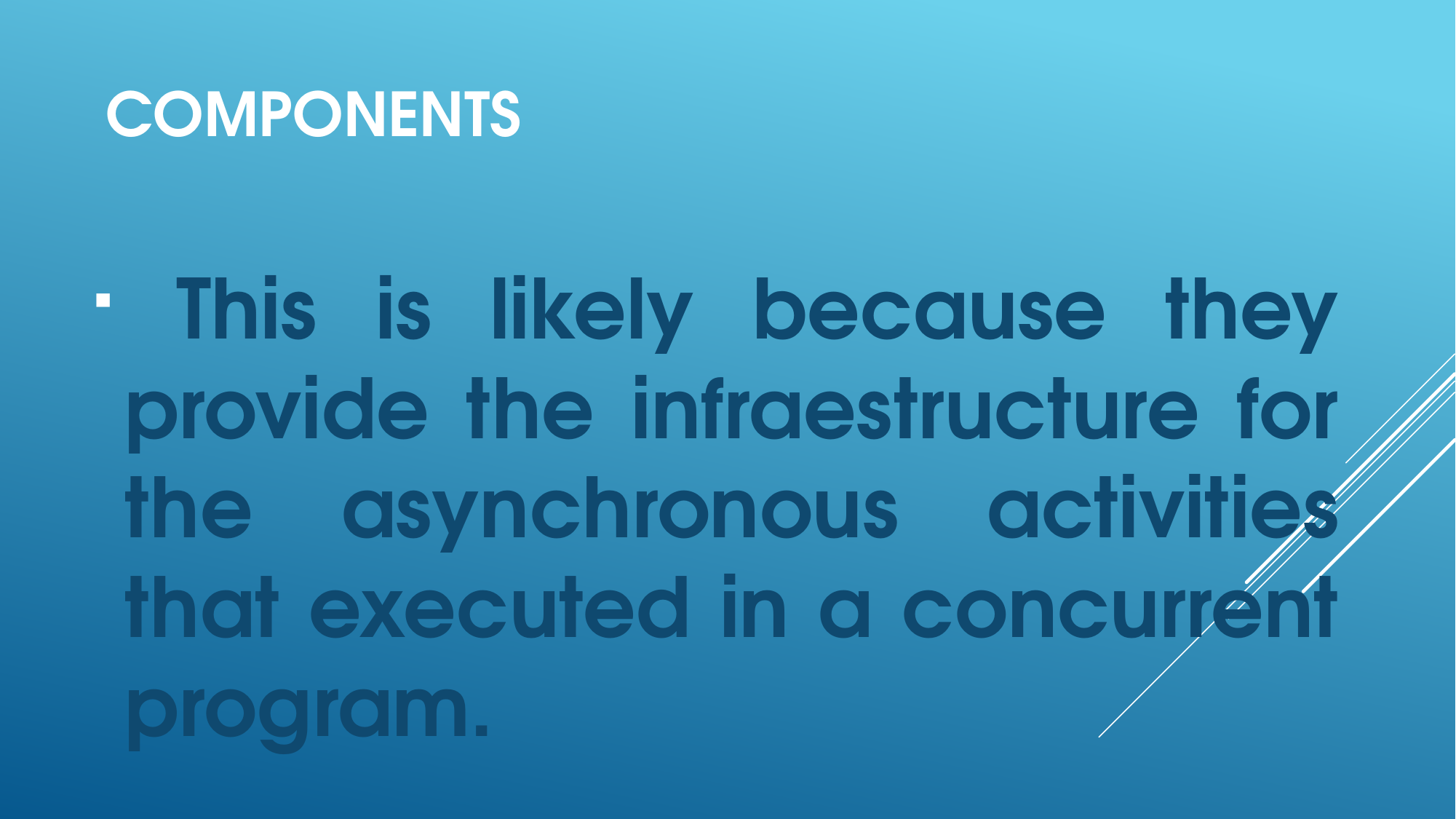

# components

 This is likely because they provide the infraestructure for the asynchronous activities that executed in a concurrent program.